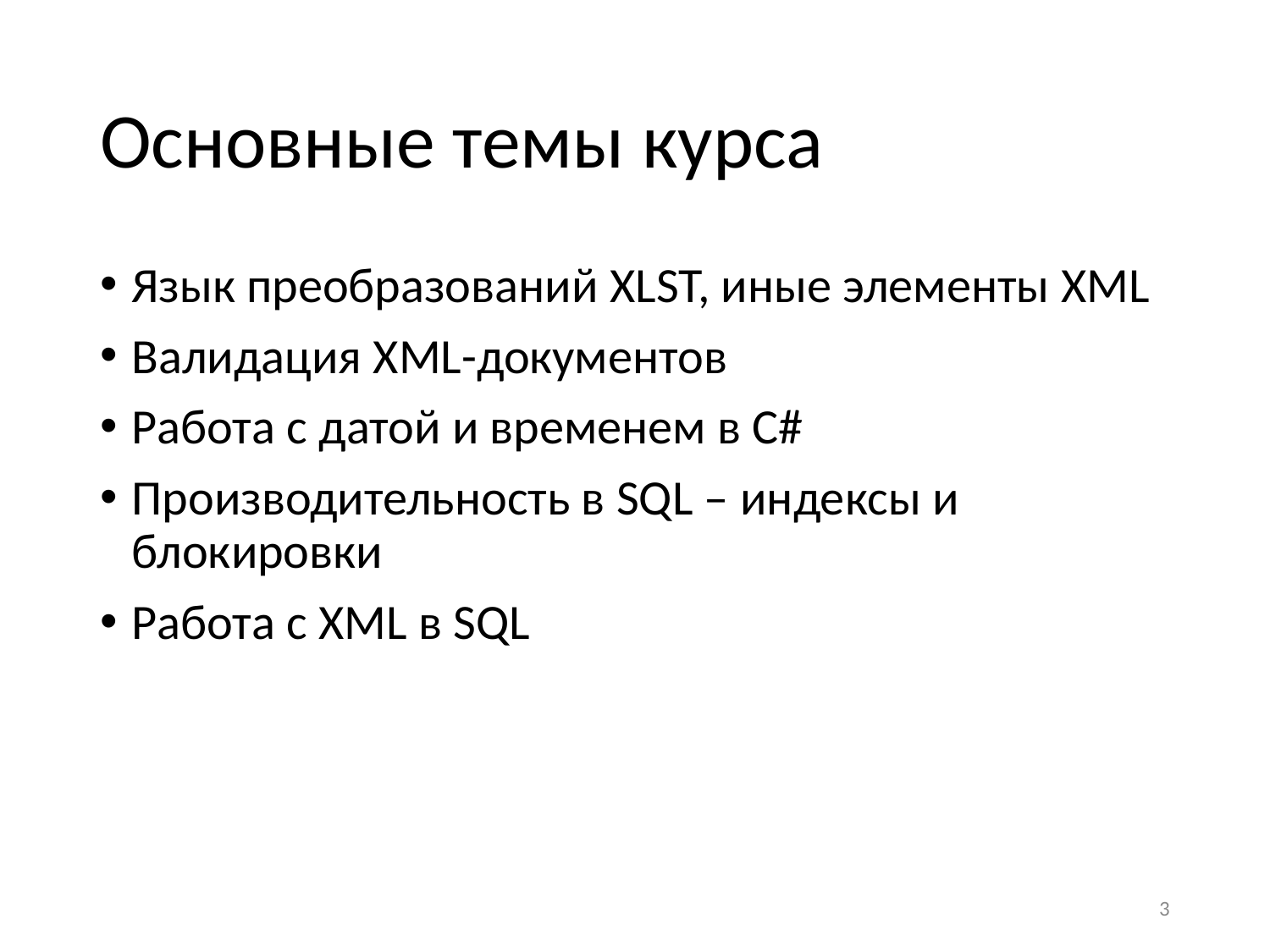

# Основные темы курса
Язык преобразований XLST, иные элементы XML
Валидация XML-документов
Работа с датой и временем в C#
Производительность в SQL – индексы и блокировки
Работа с XML в SQL
3